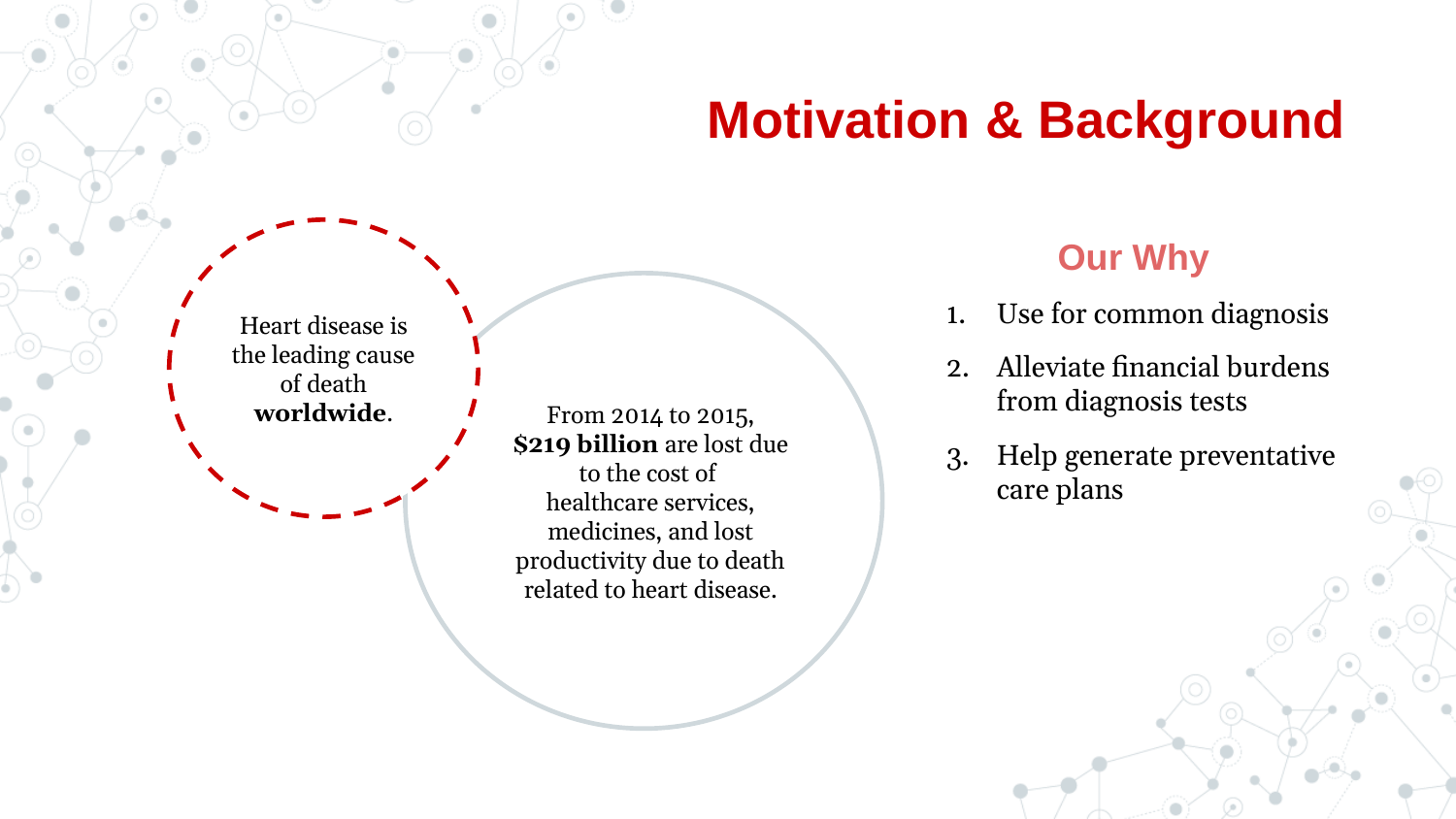

# Motivation & Background

Our Why

Use for common diagnosis
Alleviate financial burdens from diagnosis tests
Help generate preventative care plans

Heart disease is the leading cause of death worldwide.
From 2014 to 2015,
$219 billion are lost due to the cost of
healthcare services, medicines, and lost productivity due to death related to heart disease.